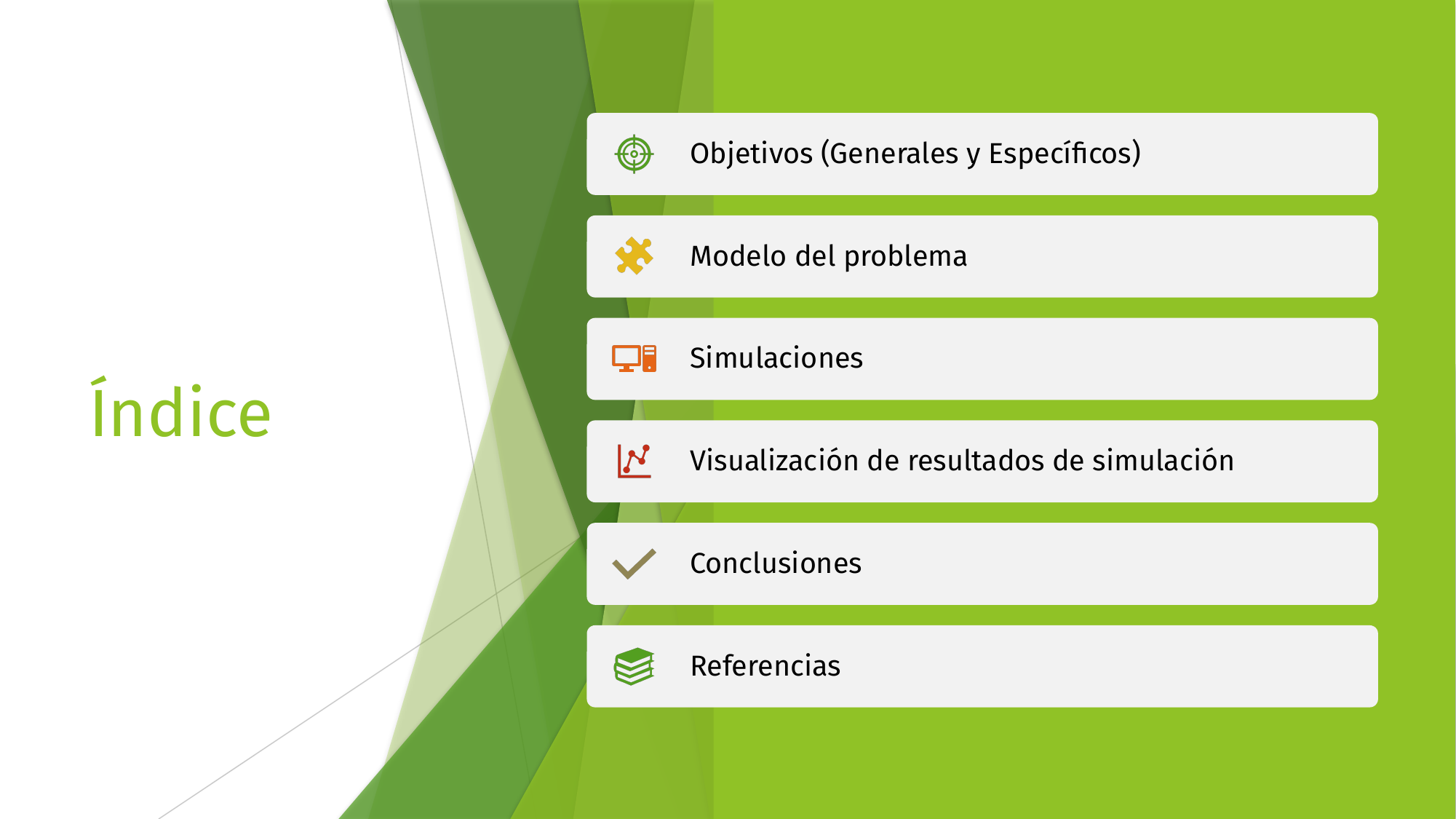

Objetivos (Generales y Específicos)
Modelo del problema
Simulaciones
Visualización de resultados de simulación
Conclusiones
Referencias
# Índice